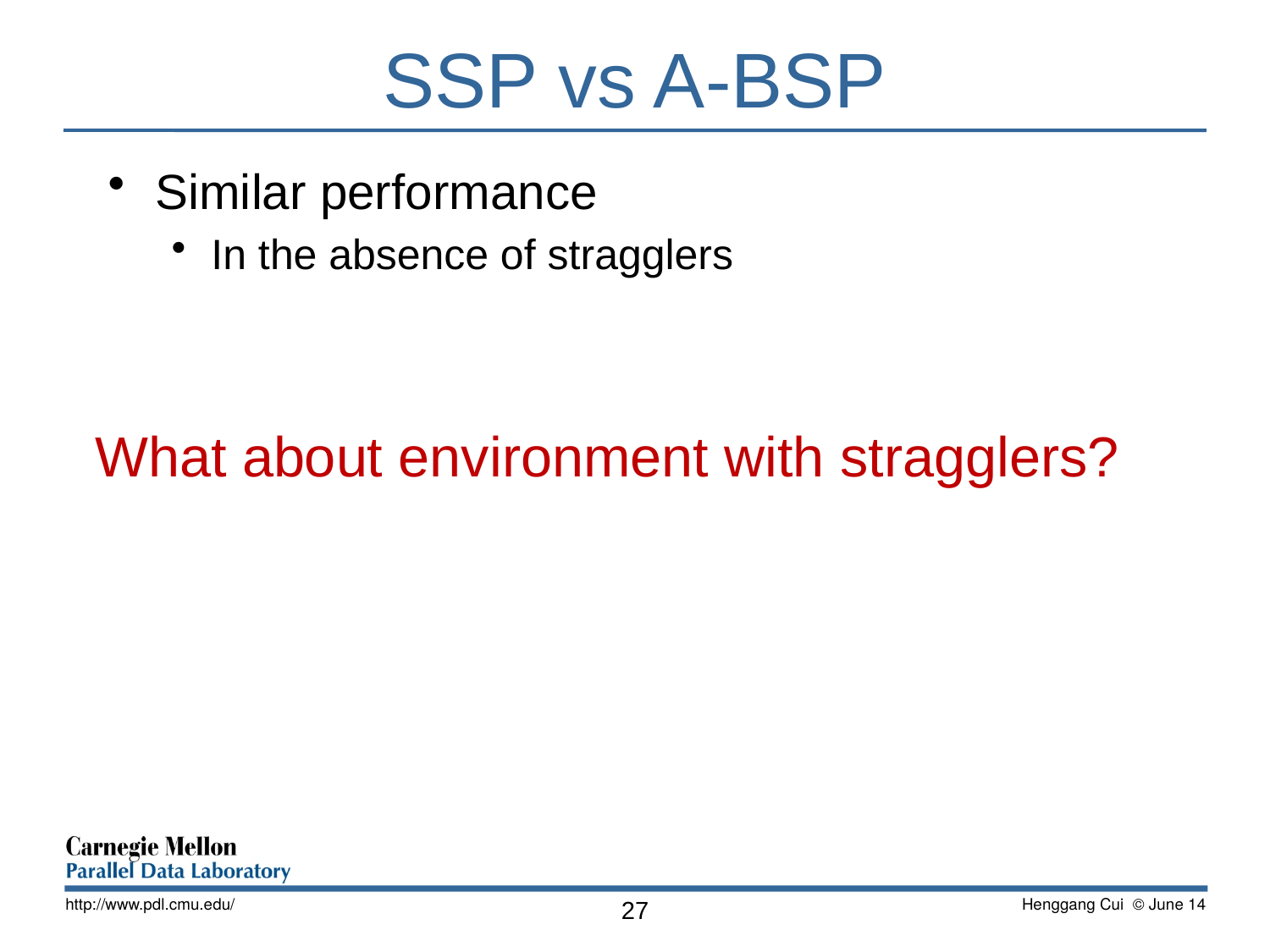

# SSP vs A-BSP
Similar performance
In the absence of stragglers
What about environment with stragglers?
http://www.pdl.cmu.edu/
27
   Henggang Cui  © June 14